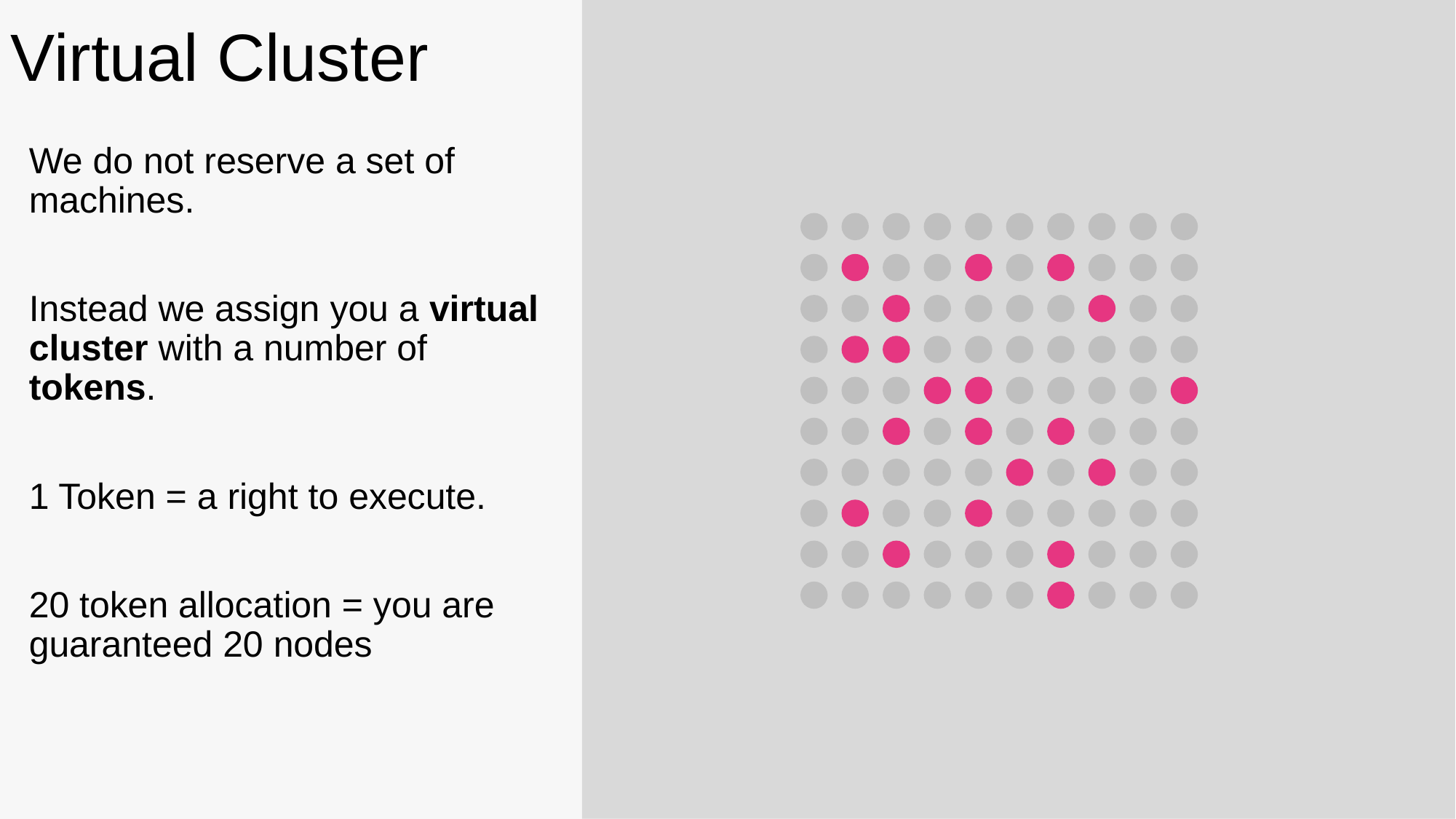

Virtual Cluster
We do not reserve a set of machines.

Instead we assign you a virtual cluster with a number of tokens.

1 Token = a right to execute.

20 token allocation = you are guaranteed 20 nodes